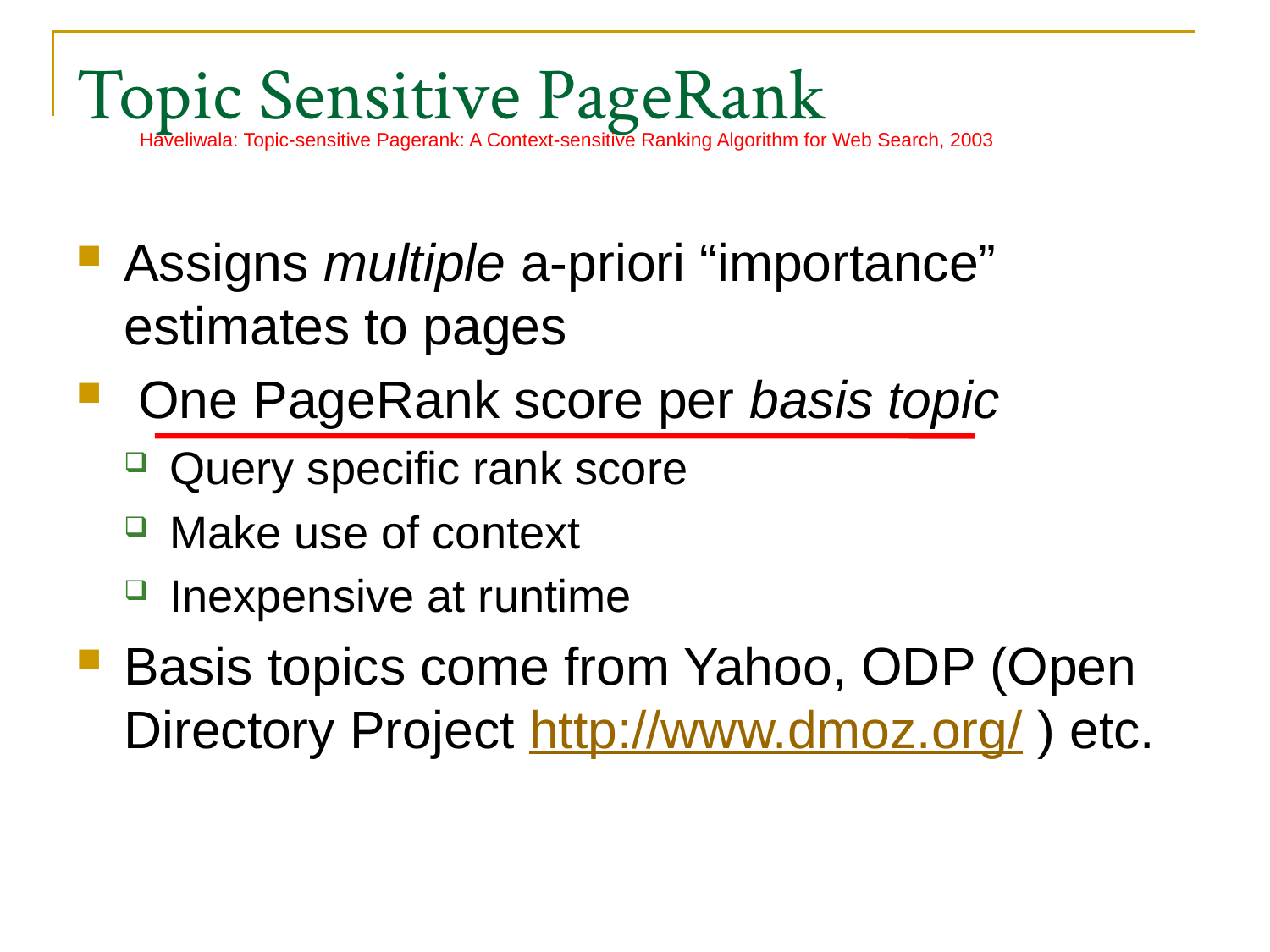

# Topic Sensitive PageRank
Haveliwala: Topic-sensitive Pagerank: A Context-sensitive Ranking Algorithm for Web Search, 2003

Assigns multiple a-priori “importance” estimates to pages
 One PageRank score per basis topic
Query specific rank score
Make use of context
Inexpensive at runtime
Basis topics come from Yahoo, ODP (Open Directory Project http://www.dmoz.org/ ) etc.